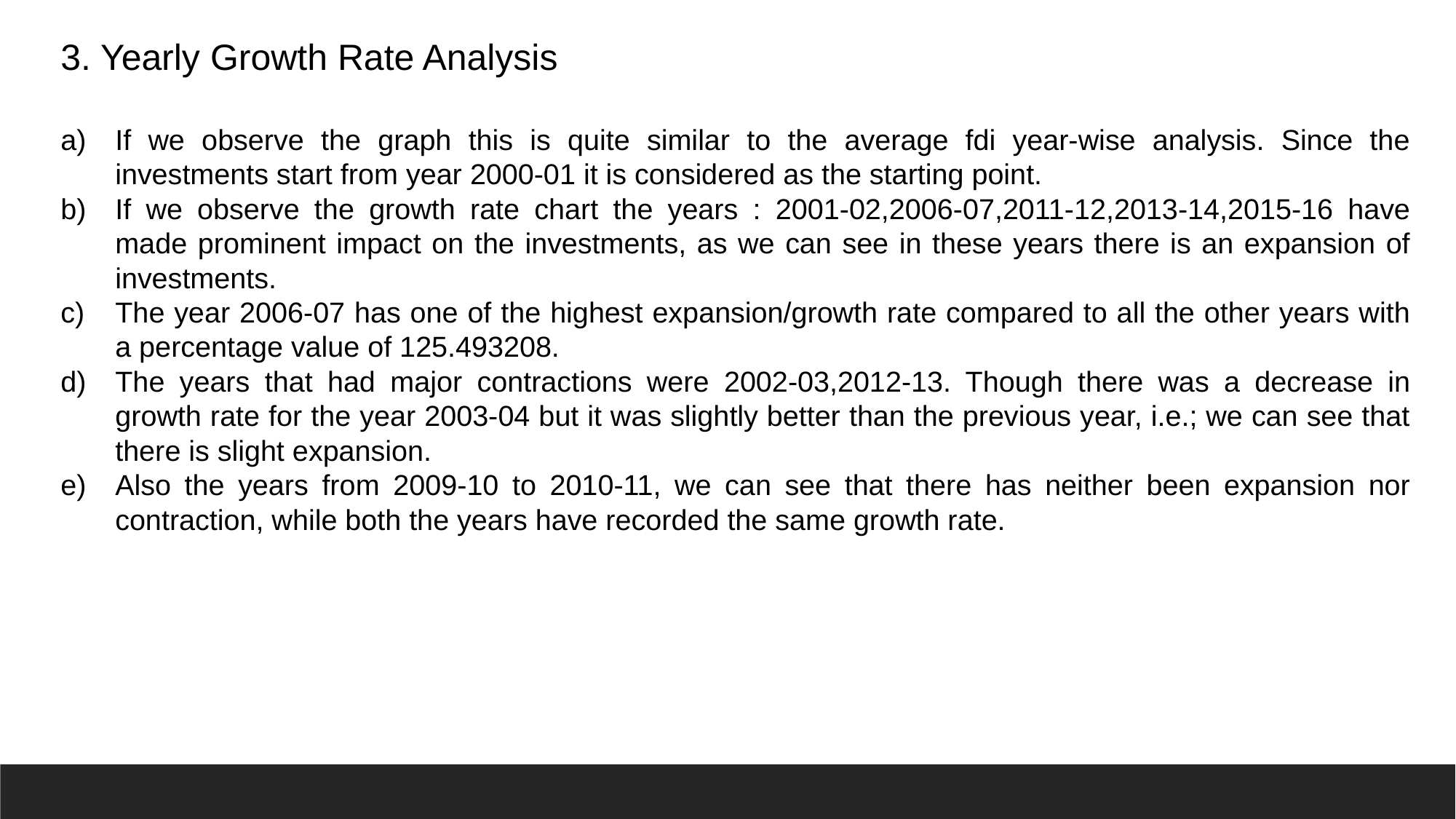

3. Yearly Growth Rate Analysis

If we observe the graph this is quite similar to the average fdi year-wise analysis. Since the investments start from year 2000-01 it is considered as the starting point.
If we observe the growth rate chart the years : 2001-02,2006-07,2011-12,2013-14,2015-16 have made prominent impact on the investments, as we can see in these years there is an expansion of investments.
The year 2006-07 has one of the highest expansion/growth rate compared to all the other years with a percentage value of 125.493208.
The years that had major contractions were 2002-03,2012-13. Though there was a decrease in growth rate for the year 2003-04 but it was slightly better than the previous year, i.e.; we can see that there is slight expansion.
Also the years from 2009-10 to 2010-11, we can see that there has neither been expansion nor contraction, while both the years have recorded the same growth rate.